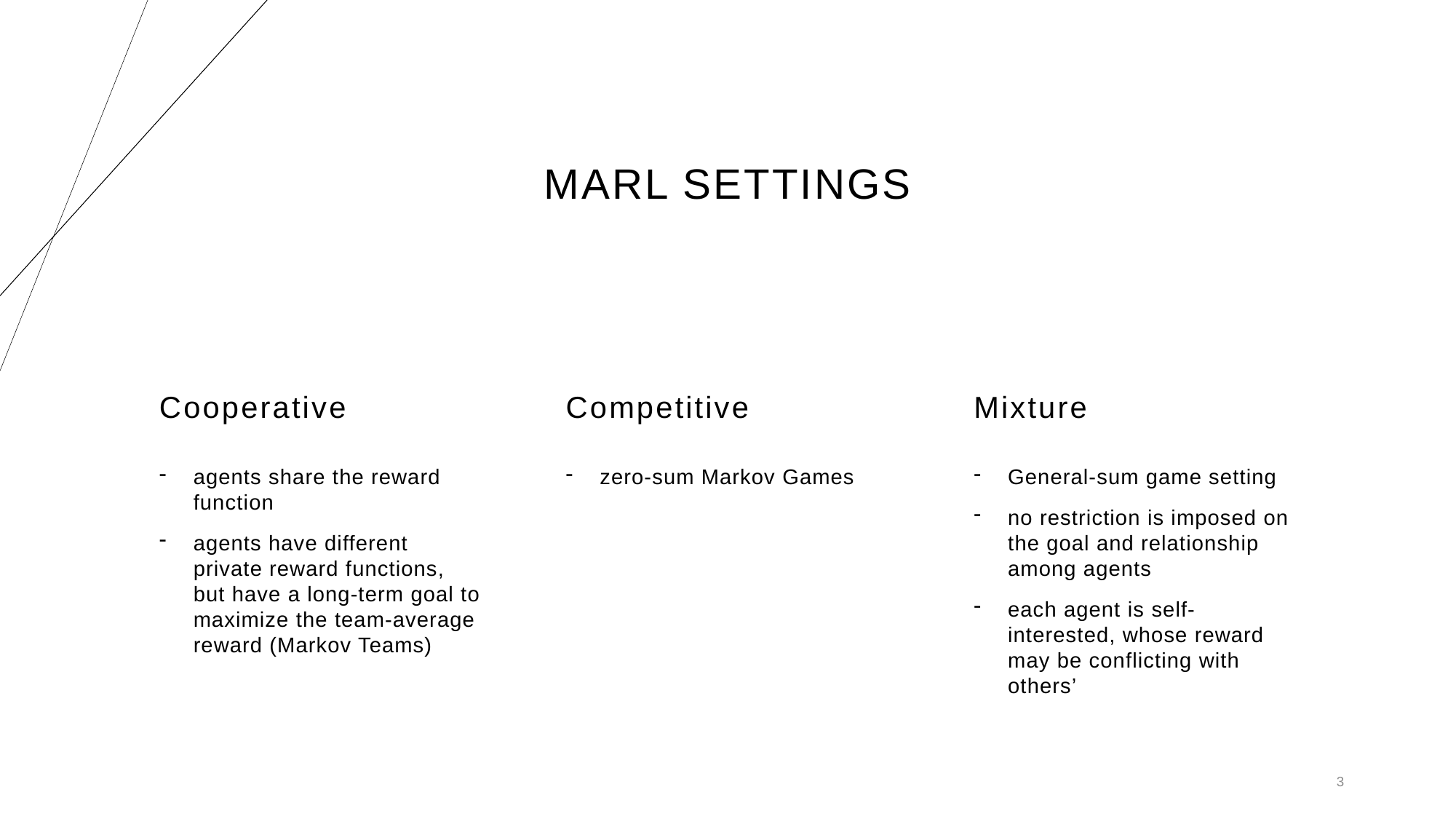

# MARL Settings
Cooperative
Competitive
Mixture
agents share the reward function
agents have different private reward functions, but have a long-term goal to maximize the team-average reward (Markov Teams)
zero-sum Markov Games
General-sum game setting
no restriction is imposed on the goal and relationship among agents
each agent is self-interested, whose reward may be conflicting with others’
3